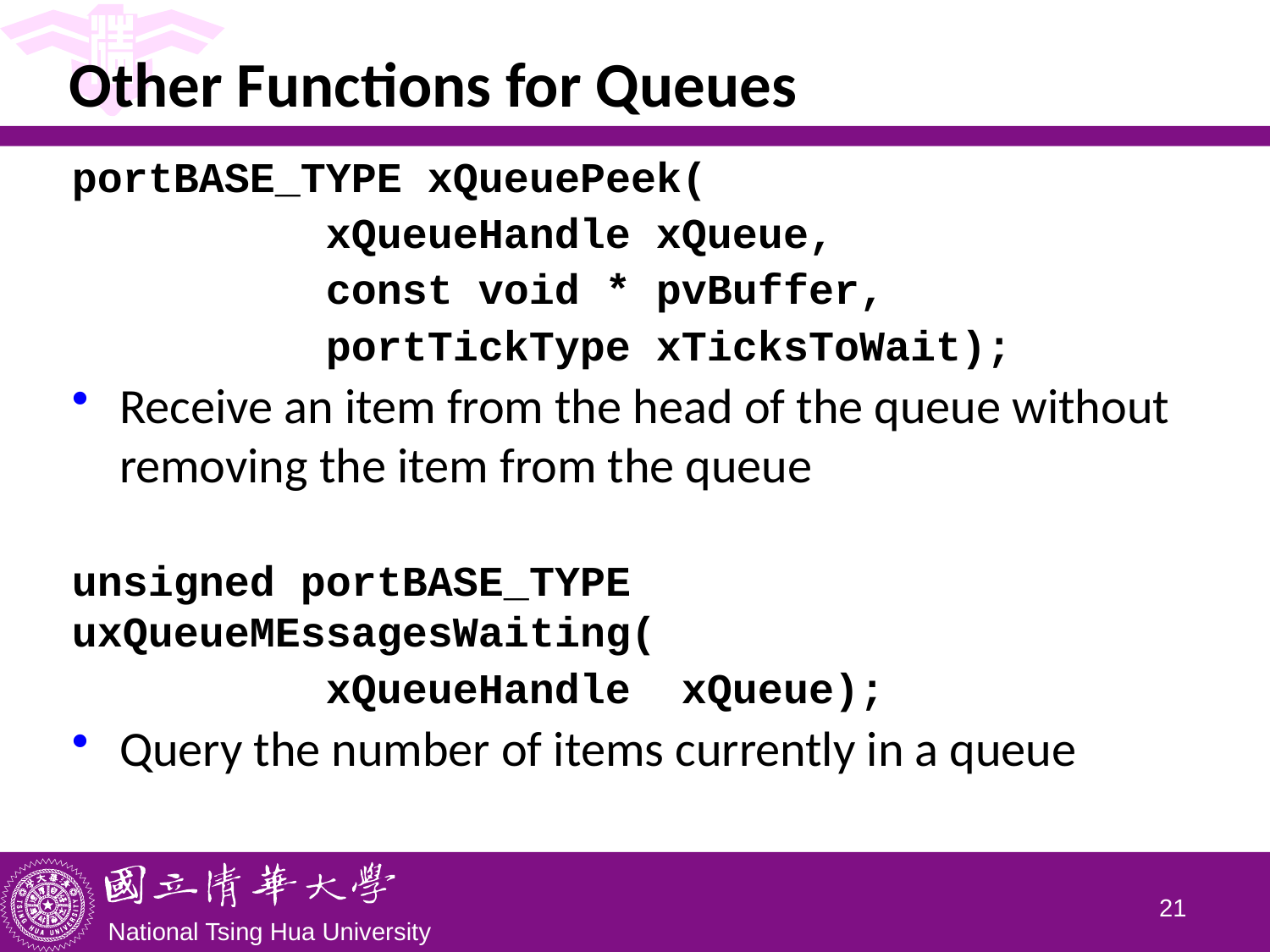

# Other Functions for Queues
portBASE_TYPE xQueuePeek(
  		xQueueHandle xQueue,
  		const void * pvBuffer,
  		portTickType xTicksToWait);
Receive an item from the head of the queue without removing the item from the queue

unsigned portBASE_TYPE  uxQueueMEssagesWaiting(
		xQueueHandle  xQueue);
Query the number of items currently in a queue
21